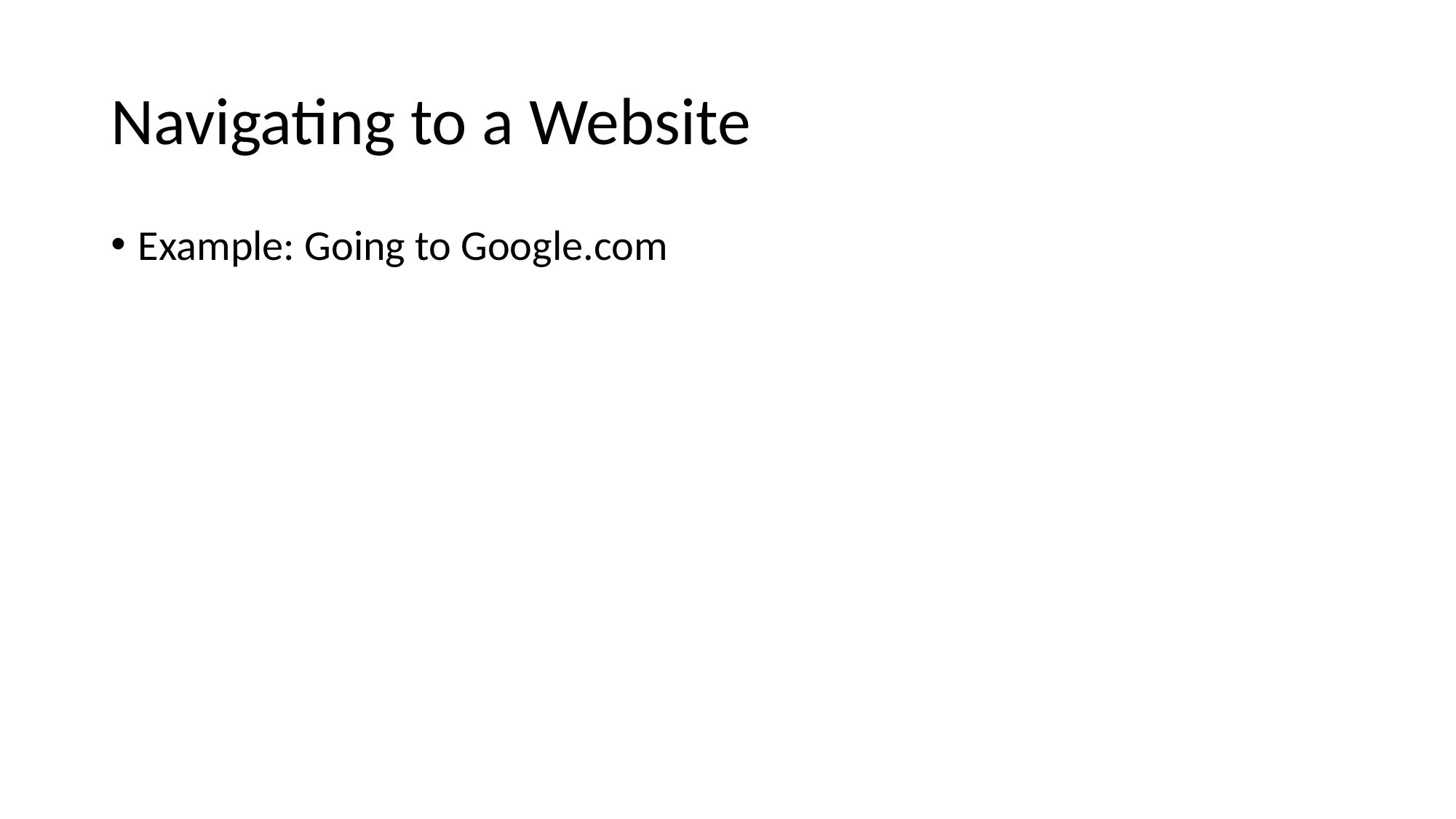

# Navigating to a Website
Example: Going to Google.com